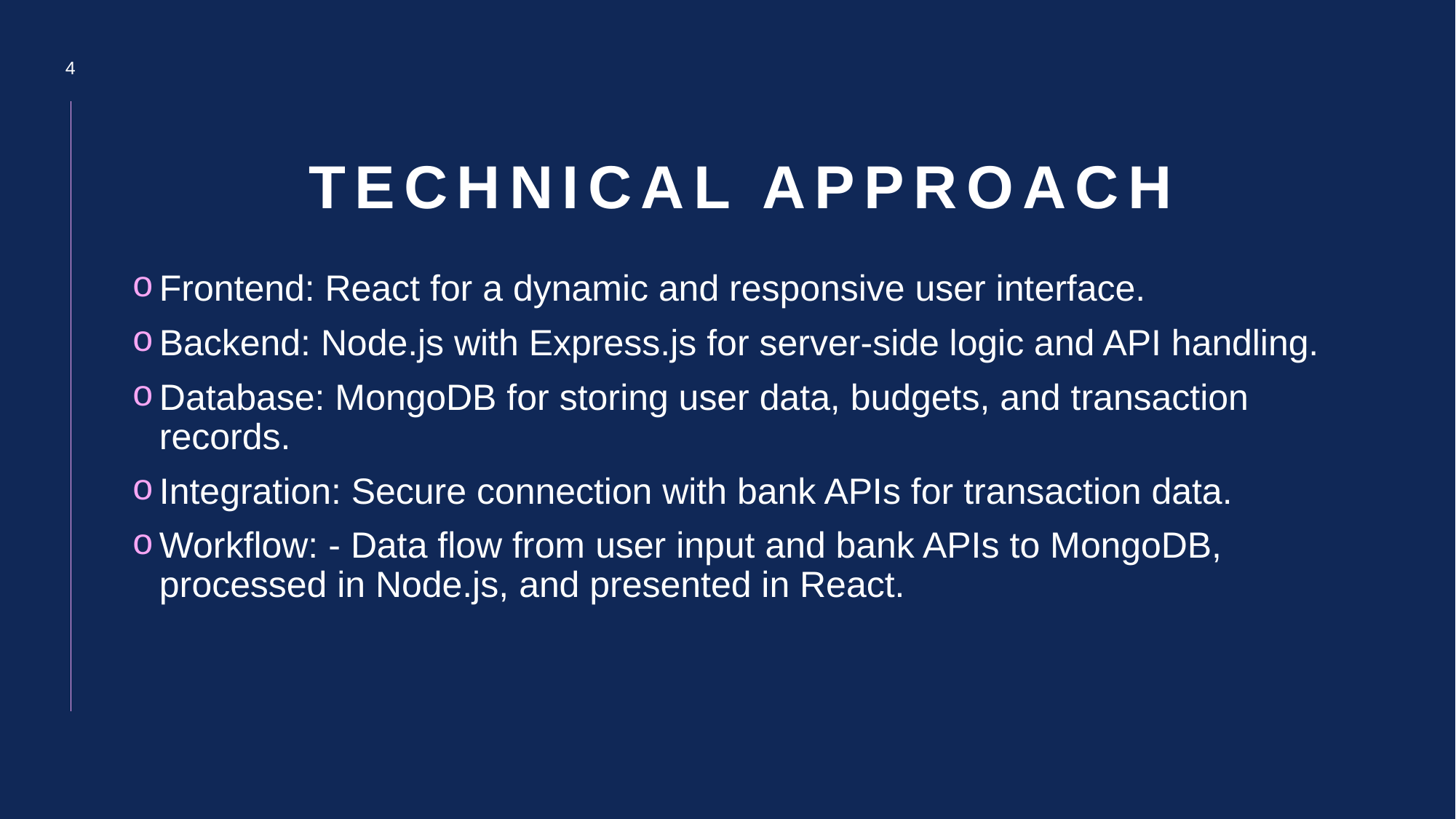

4
# Technical Approach
Frontend: React for a dynamic and responsive user interface.
Backend: Node.js with Express.js for server-side logic and API handling.
Database: MongoDB for storing user data, budgets, and transaction records.
Integration: Secure connection with bank APIs for transaction data.
Workflow: - Data flow from user input and bank APIs to MongoDB, processed in Node.js, and presented in React.